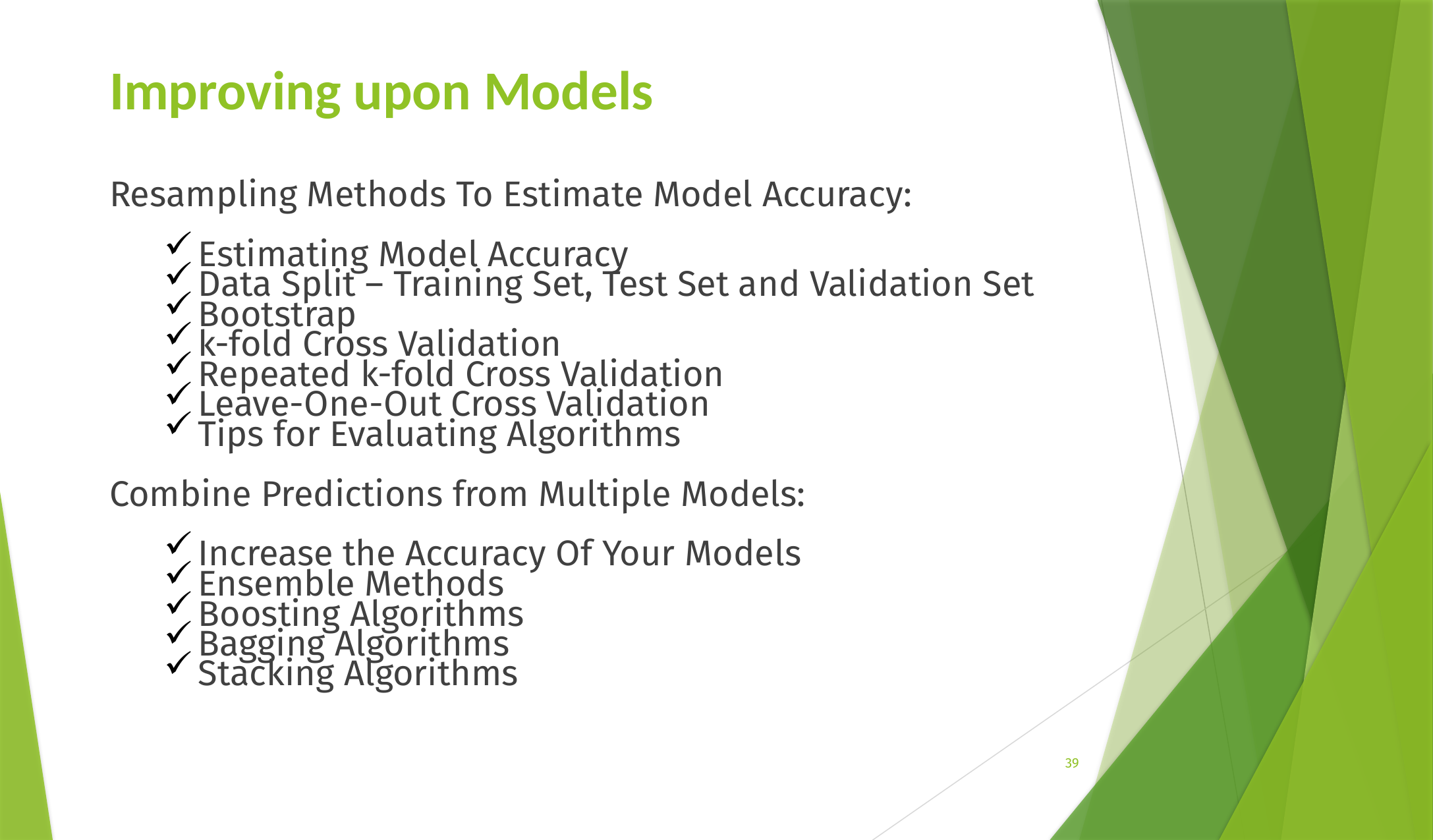

# Improving upon Models

Resampling Methods To Estimate Model Accuracy:

Estimating Model Accuracy
Data Split – Training Set, Test Set and Validation Set
Bootstrap
k-fold Cross Validation
Repeated k-fold Cross Validation
Leave-One-Out Cross Validation
Tips for Evaluating Algorithms
Combine Predictions from Multiple Models:

Increase the Accuracy Of Your Models
Ensemble Methods
Boosting Algorithms
Bagging Algorithms
Stacking Algorithms
39